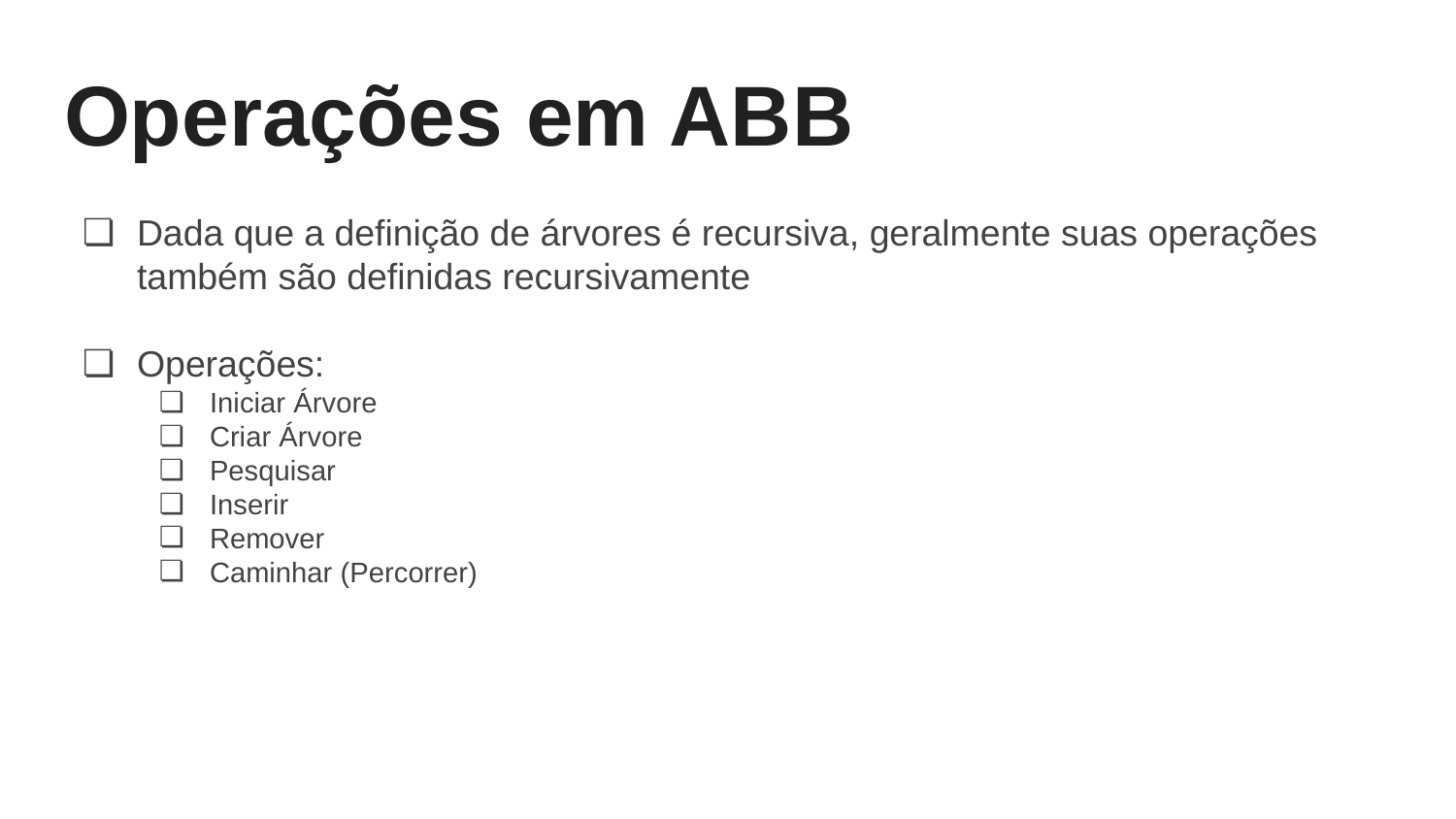

# Operações em ABB
Dada que a definição de árvores é recursiva, geralmente suas operações também são definidas recursivamente

Operações:
Iniciar Árvore
Criar Árvore
Pesquisar
Inserir
Remover
Caminhar (Percorrer)